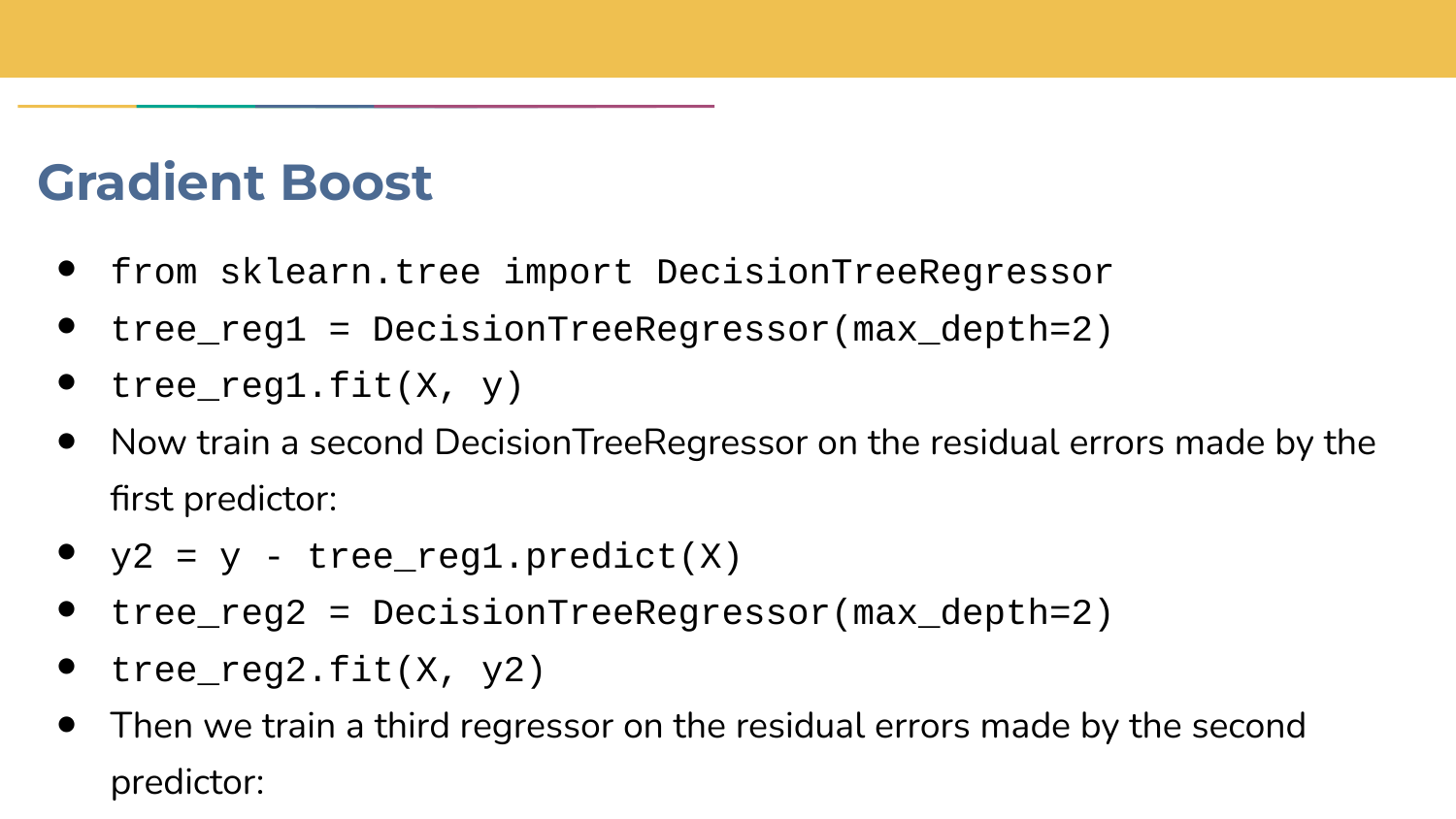

# Gradient Boost

from sklearn.tree import DecisionTreeRegressor
tree_reg1 = DecisionTreeRegressor(max_depth=2)
tree_reg1.fit(X, y)
Now train a second DecisionTreeRegressor on the residual errors made by the first predictor:
y2 = y - tree_reg1.predict(X)
tree_reg2 = DecisionTreeRegressor(max_depth=2)
tree_reg2.fit(X, y2)
Then we train a third regressor on the residual errors made by the second predictor: